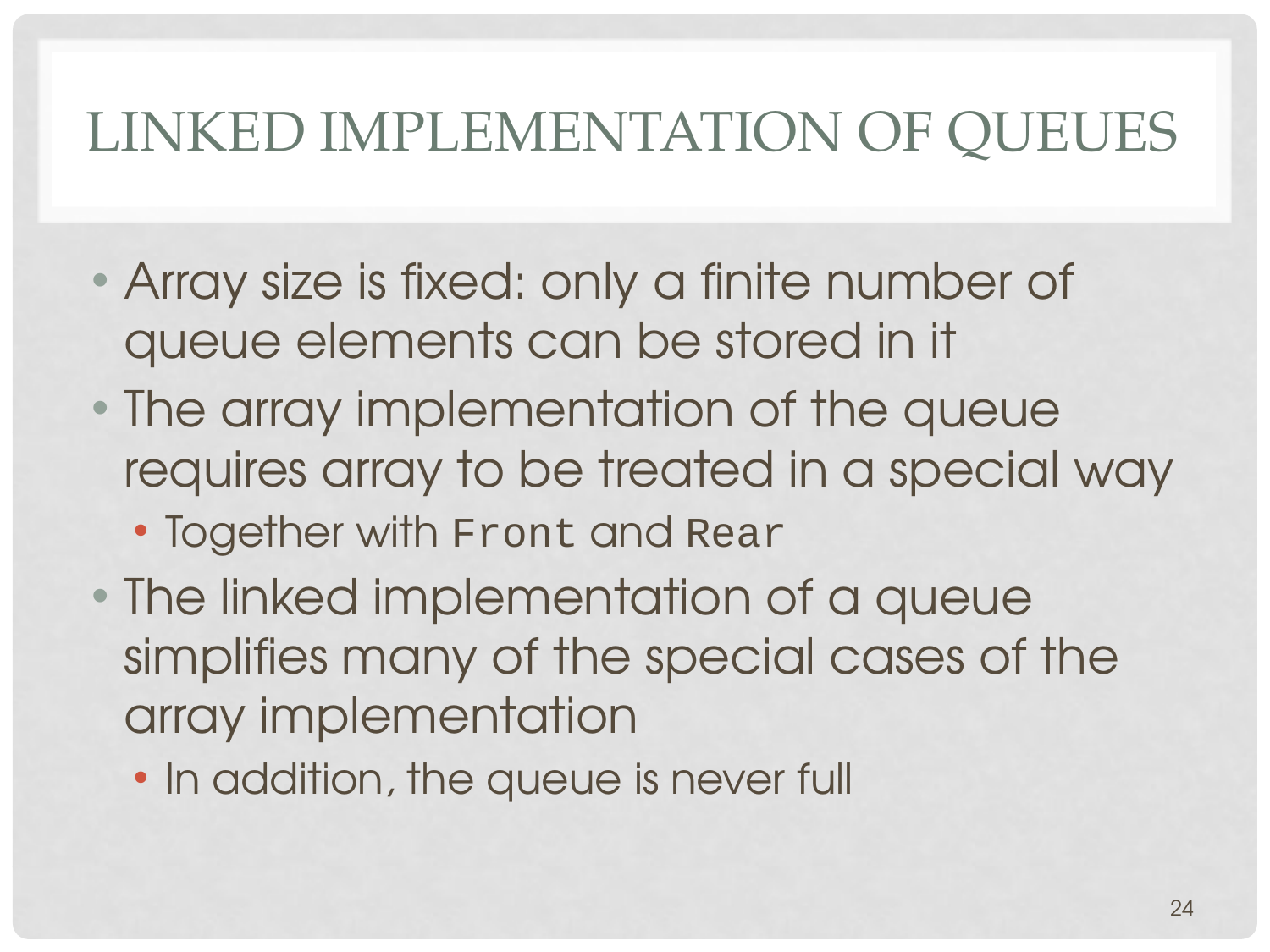

# Linked Implementation of Queues
Array size is fixed: only a finite number of queue elements can be stored in it
The array implementation of the queue requires array to be treated in a special way
Together with Front and Rear
The linked implementation of a queue simplifies many of the special cases of the array implementation
In addition, the queue is never full
24